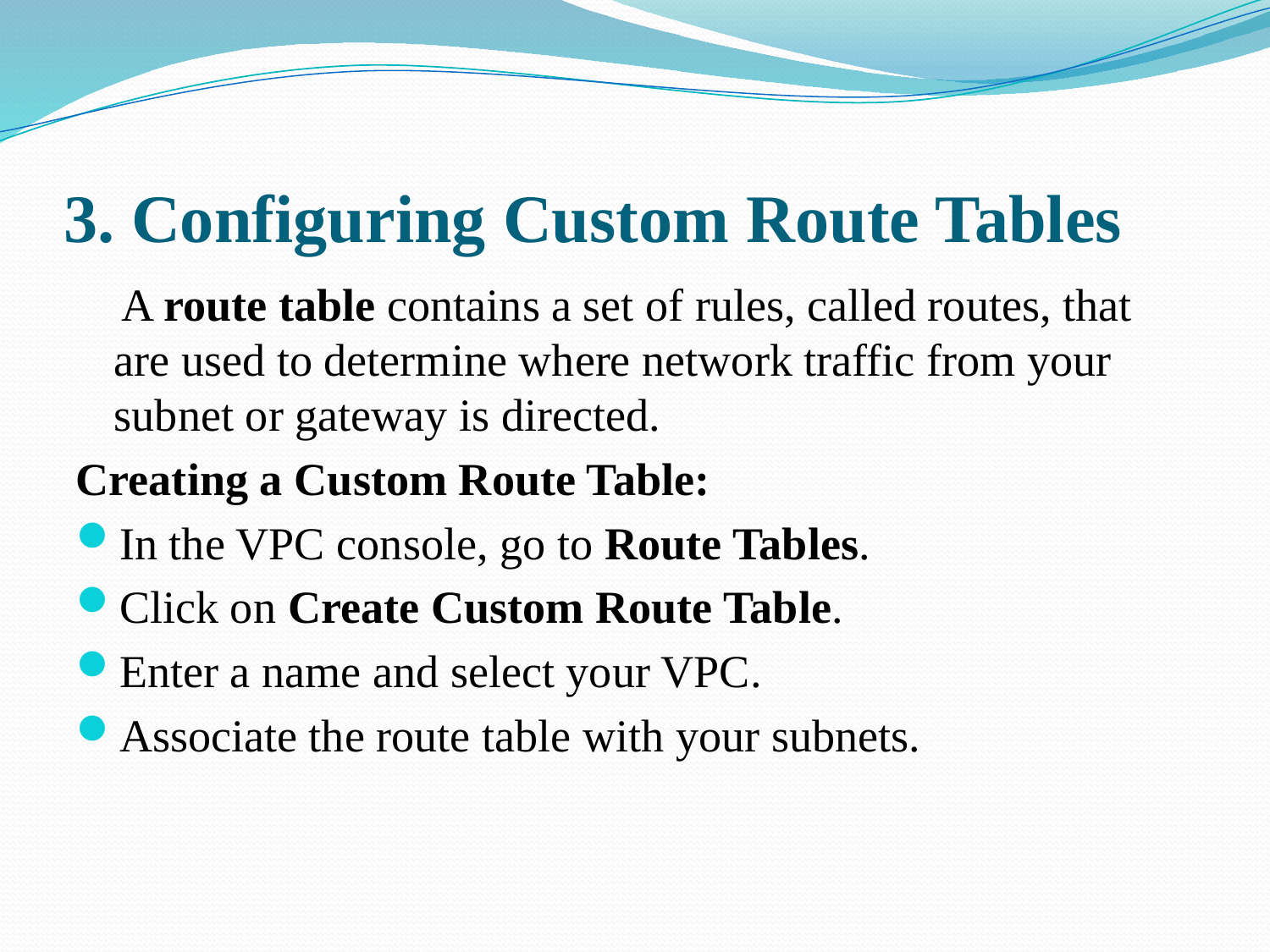

# 3. Configuring Custom Route Tables
    A route table contains a set of rules, called routes, that are used to determine where network traffic from your subnet or gateway is directed.
Creating a Custom Route Table:
In the VPC console, go to Route Tables.
Click on Create Custom Route Table.
Enter a name and select your VPC.
Associate the route table with your subnets.